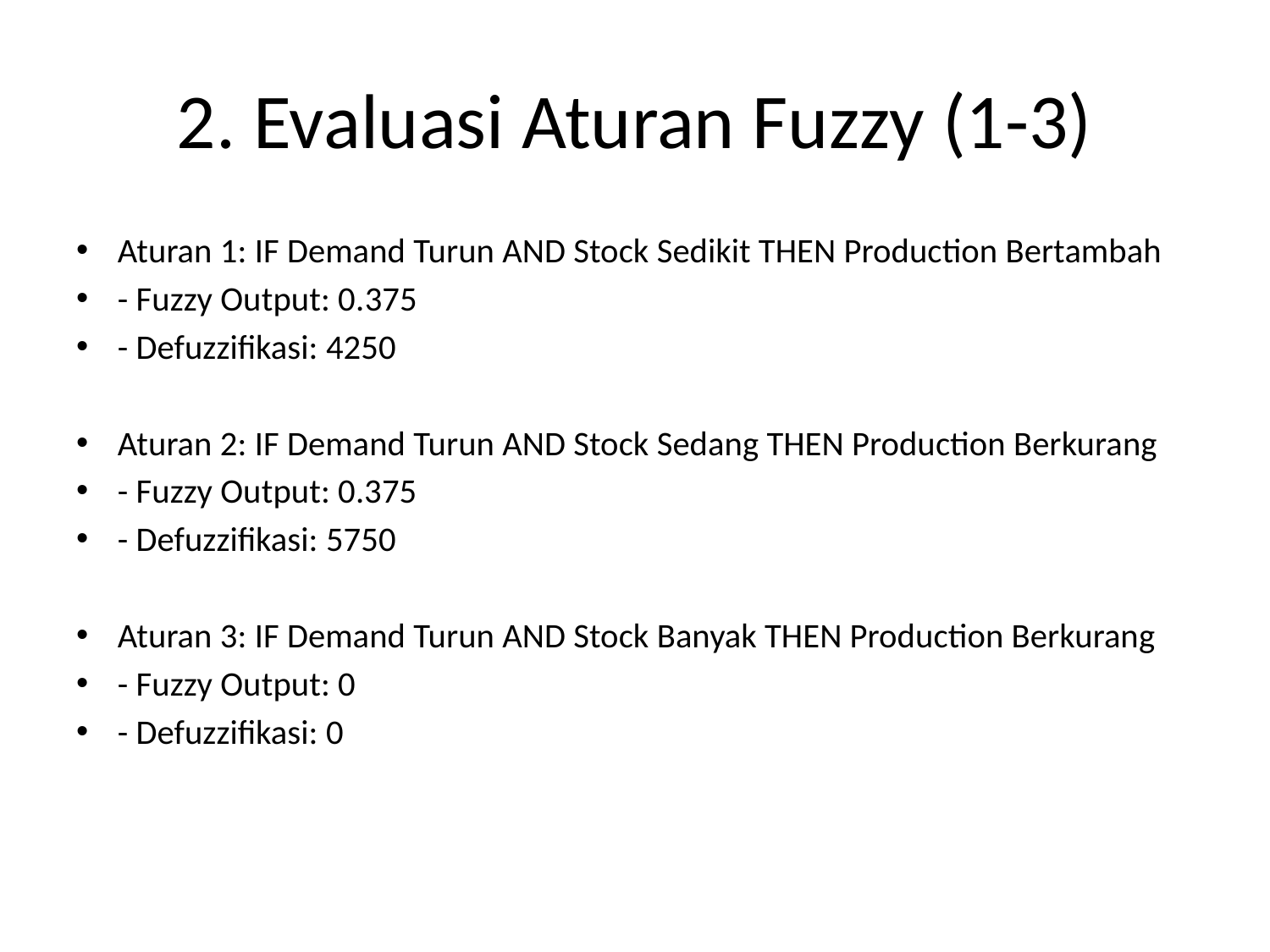

# 2. Evaluasi Aturan Fuzzy (1-3)
Aturan 1: IF Demand Turun AND Stock Sedikit THEN Production Bertambah
- Fuzzy Output: 0.375
- Defuzzifikasi: 4250

Aturan 2: IF Demand Turun AND Stock Sedang THEN Production Berkurang
- Fuzzy Output: 0.375
- Defuzzifikasi: 5750

Aturan 3: IF Demand Turun AND Stock Banyak THEN Production Berkurang
- Fuzzy Output: 0
- Defuzzifikasi: 0